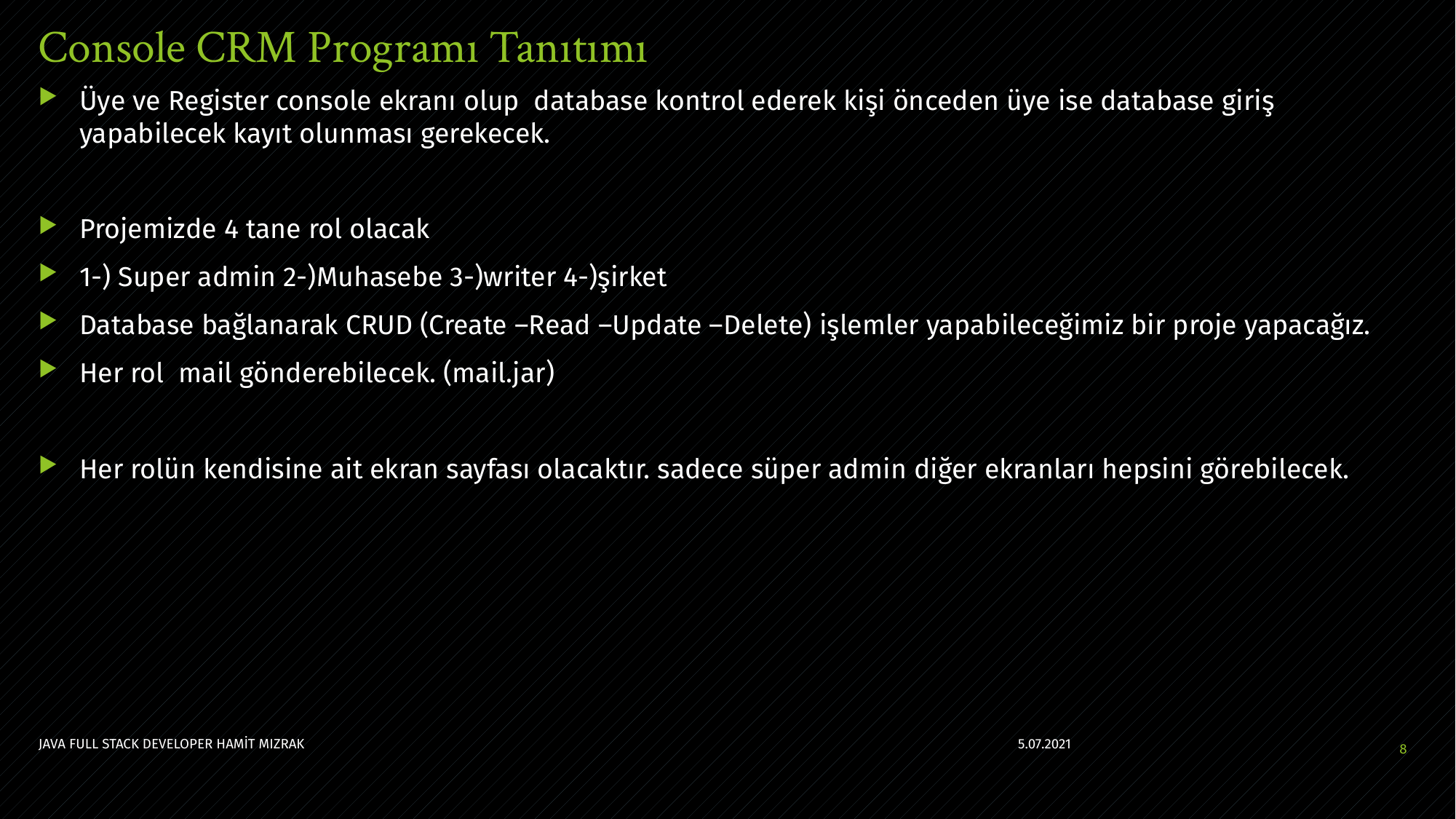

# Console CRM Programı Tanıtımı
Üye ve Register console ekranı olup  database kontrol ederek kişi önceden üye ise database giriş yapabilecek kayıt olunması gerekecek.

Projemizde 4 tane rol olacak
1-) Super admin 2-)Muhasebe 3-)writer 4-)şirket
Database bağlanarak CRUD (Create –Read –Update –Delete) işlemler yapabileceğimiz bir proje yapacağız.
Her rol  mail gönderebilecek. (mail.jar)

Her rolün kendisine ait ekran sayfası olacaktır. sadece süper admin diğer ekranları hepsini görebilecek.

JAVA FULL STACK DEVELOPER HAMİT MIZRAK
5.07.2021
8